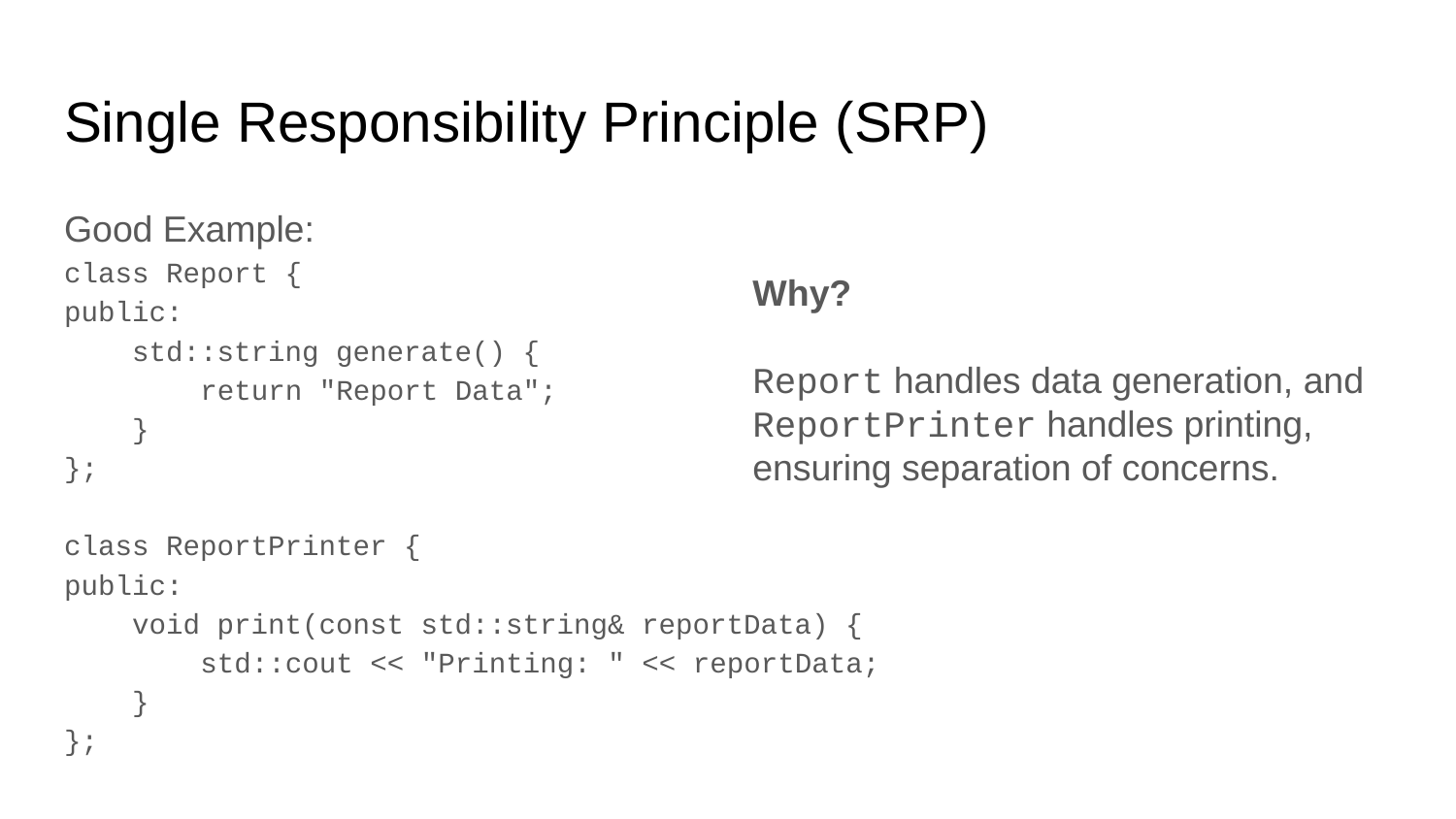

# Single Responsibility Principle (SRP)
Good Example:
class Report {
public:
    std::string generate() {
        return "Report Data";
    }
};

class ReportPrinter {
public:
    void print(const std::string& reportData) {
        std::cout << "Printing: " << reportData;
    }
};

Why?

Report handles data generation, and ReportPrinter handles printing, ensuring separation of concerns.